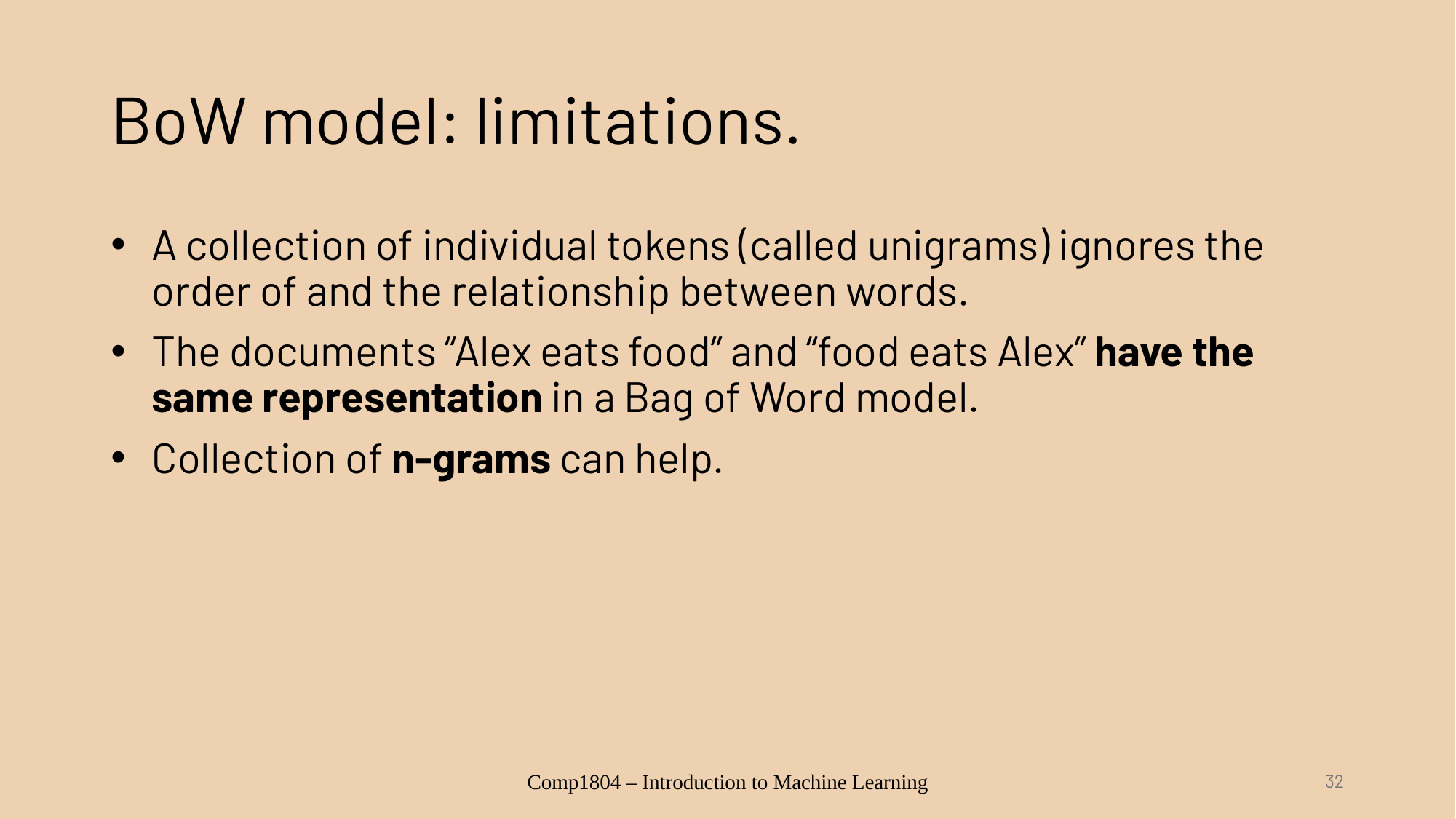

# BoW model: limitations.
A collection of individual tokens (called unigrams) ignores the order of and the relationship between words.
The documents “Alex eats food” and “food eats Alex” have the same representation in a Bag of Word model.
Collection of n-grams can help.
Comp1804 – Introduction to Machine Learning
32